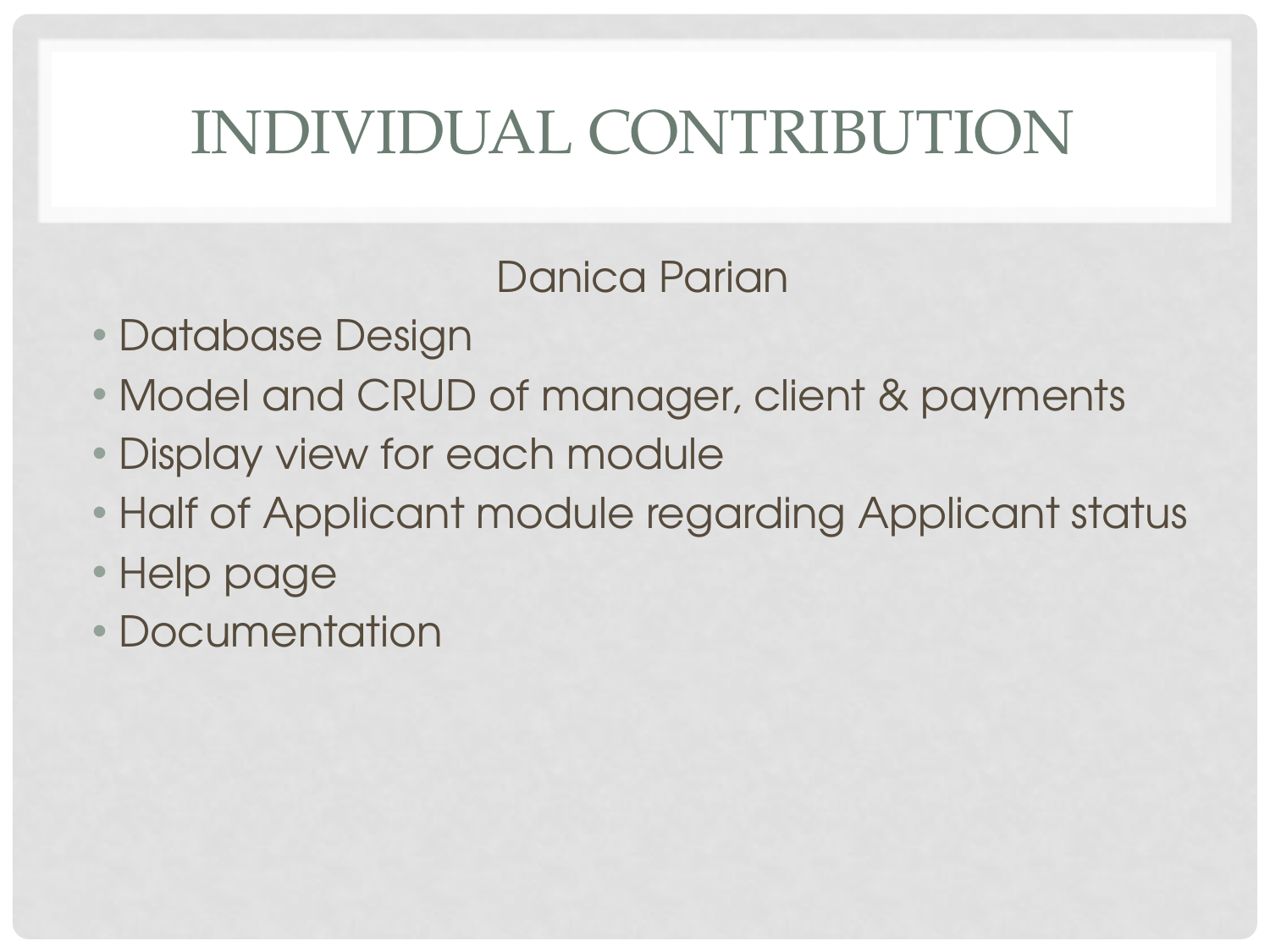

# Individual contribution
Danica Parian
 Database Design
 Model and CRUD of manager, client & payments
 Display view for each module
 Half of Applicant module regarding Applicant status
 Help page
 Documentation